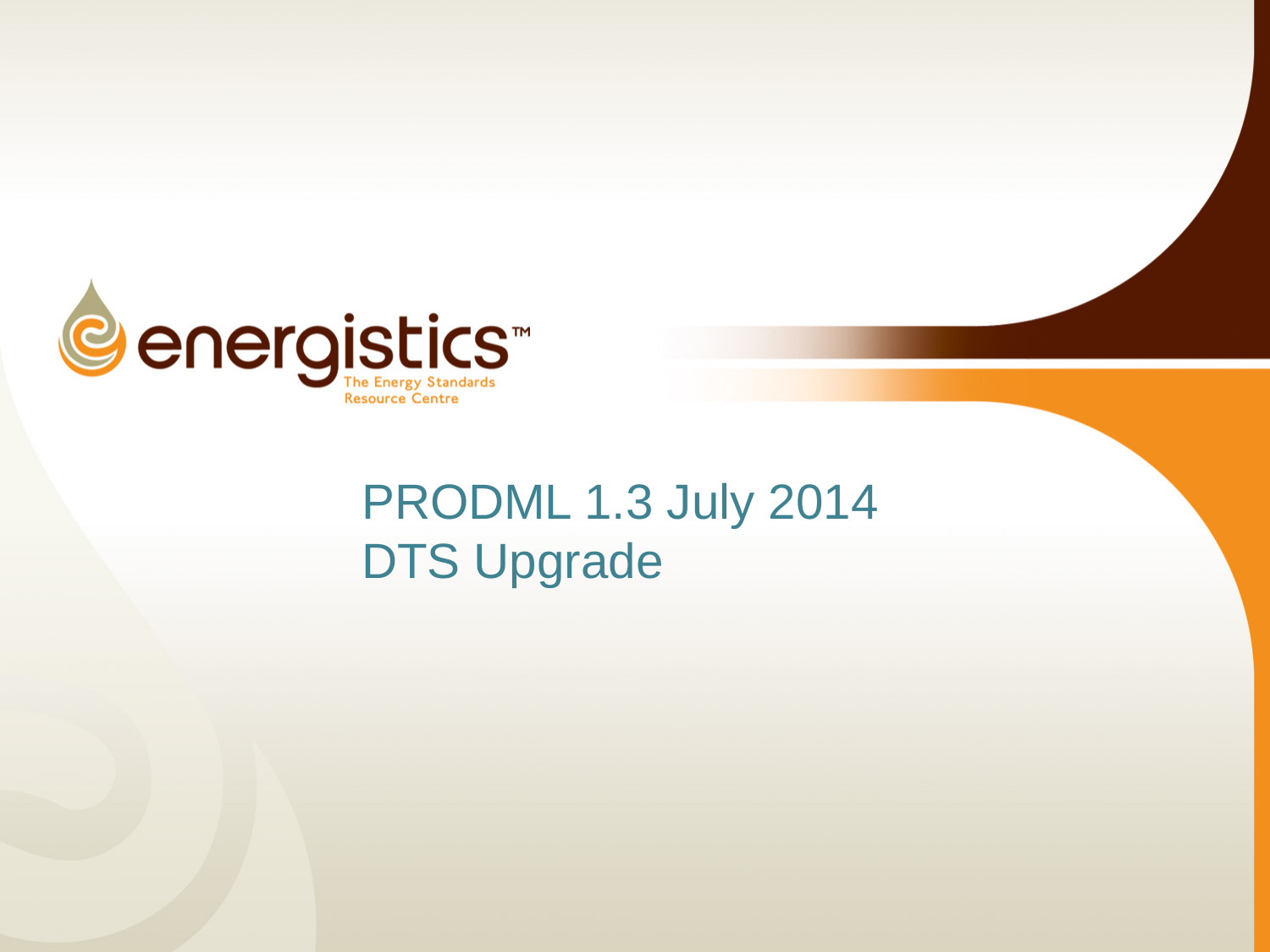

# PRODML 1.3 July 2014 DTS Upgrade